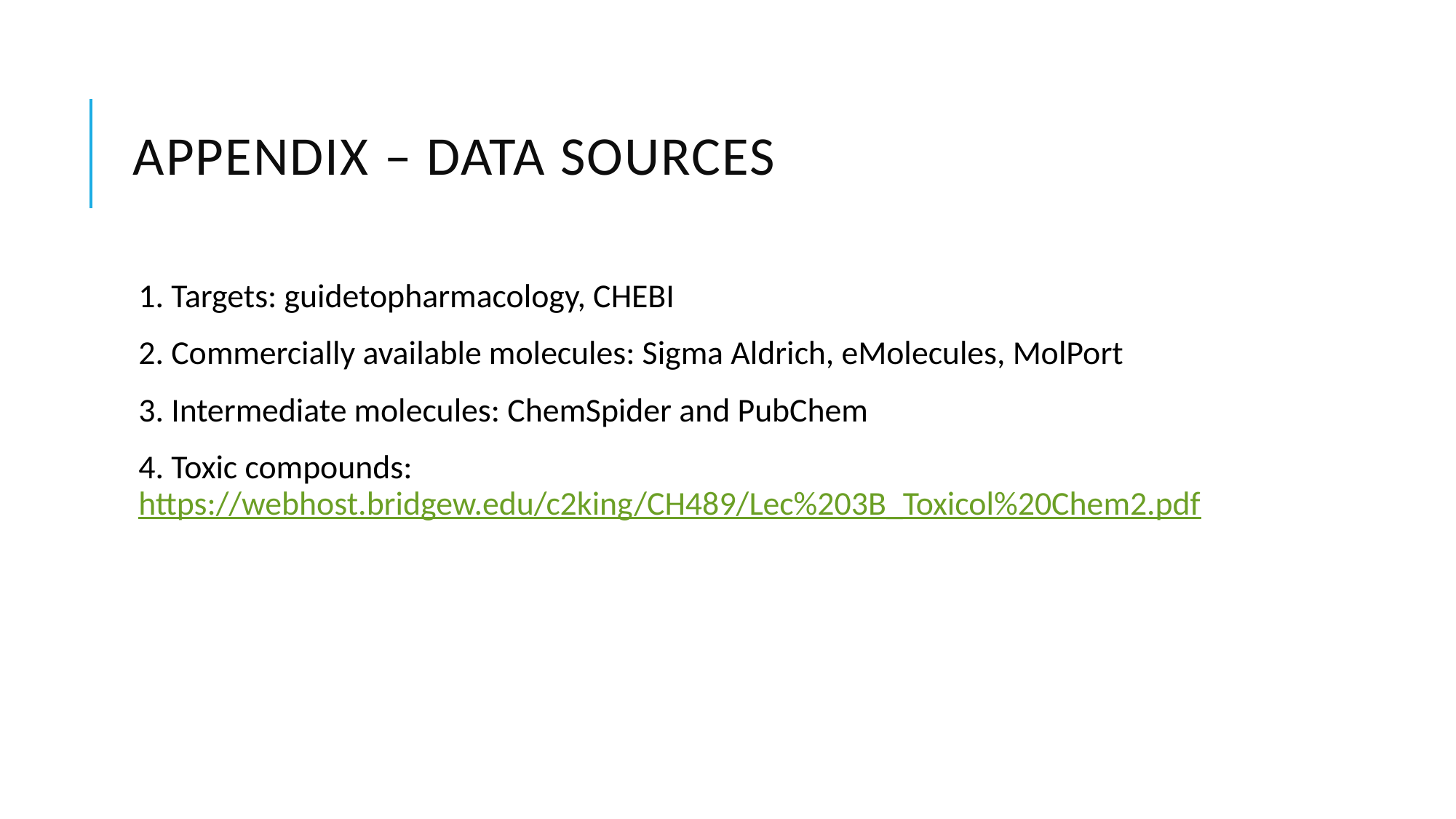

# Appendix – Data Sources
1. Targets: guidetopharmacology, CHEBI
2. Commercially available molecules: Sigma Aldrich, eMolecules, MolPort
3. Intermediate molecules: ChemSpider and PubChem
4. Toxic compounds: https://webhost.bridgew.edu/c2king/CH489/Lec%203B_Toxicol%20Chem2.pdf